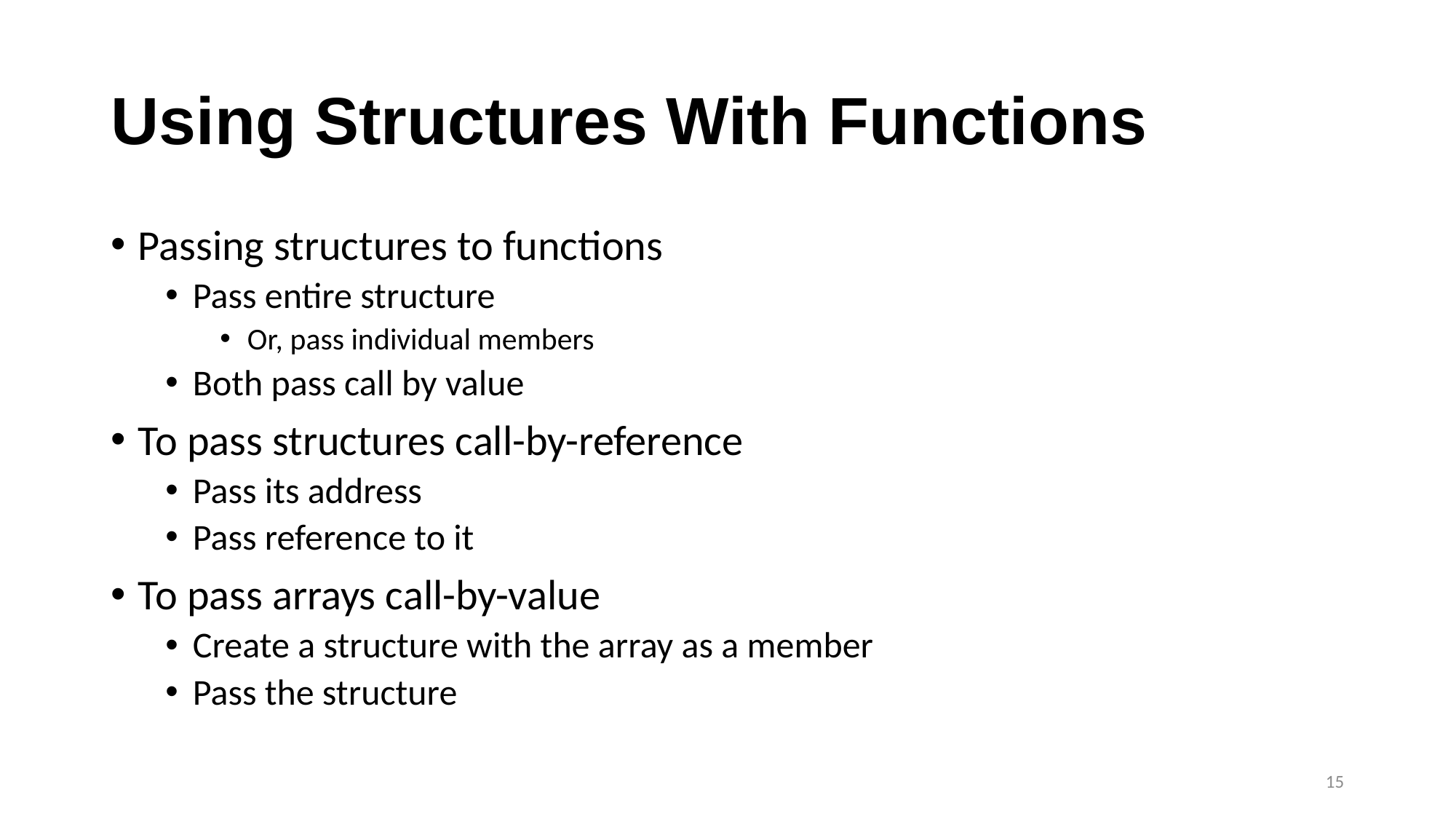

# Using Structures With Functions
Passing structures to functions
Pass entire structure
Or, pass individual members
Both pass call by value
To pass structures call-by-reference
Pass its address
Pass reference to it
To pass arrays call-by-value
Create a structure with the array as a member
Pass the structure
15